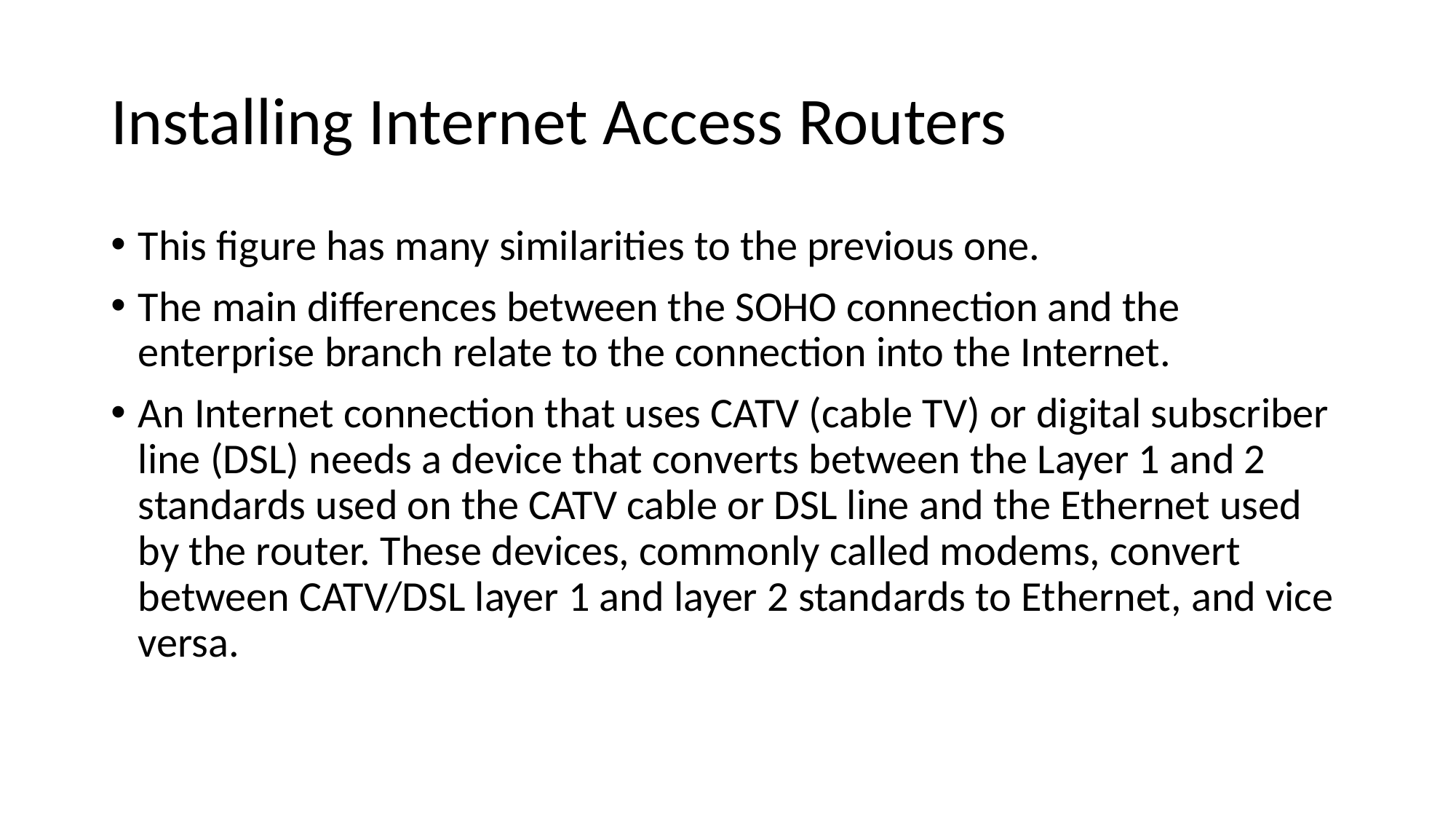

# Installing Internet Access Routers
This figure has many similarities to the previous one.
The main differences between the SOHO connection and the enterprise branch relate to the connection into the Internet.
An Internet connection that uses CATV (cable TV) or digital subscriber line (DSL) needs a device that converts between the Layer 1 and 2 standards used on the CATV cable or DSL line and the Ethernet used by the router. These devices, commonly called modems, convert between CATV/DSL layer 1 and layer 2 standards to Ethernet, and vice versa.